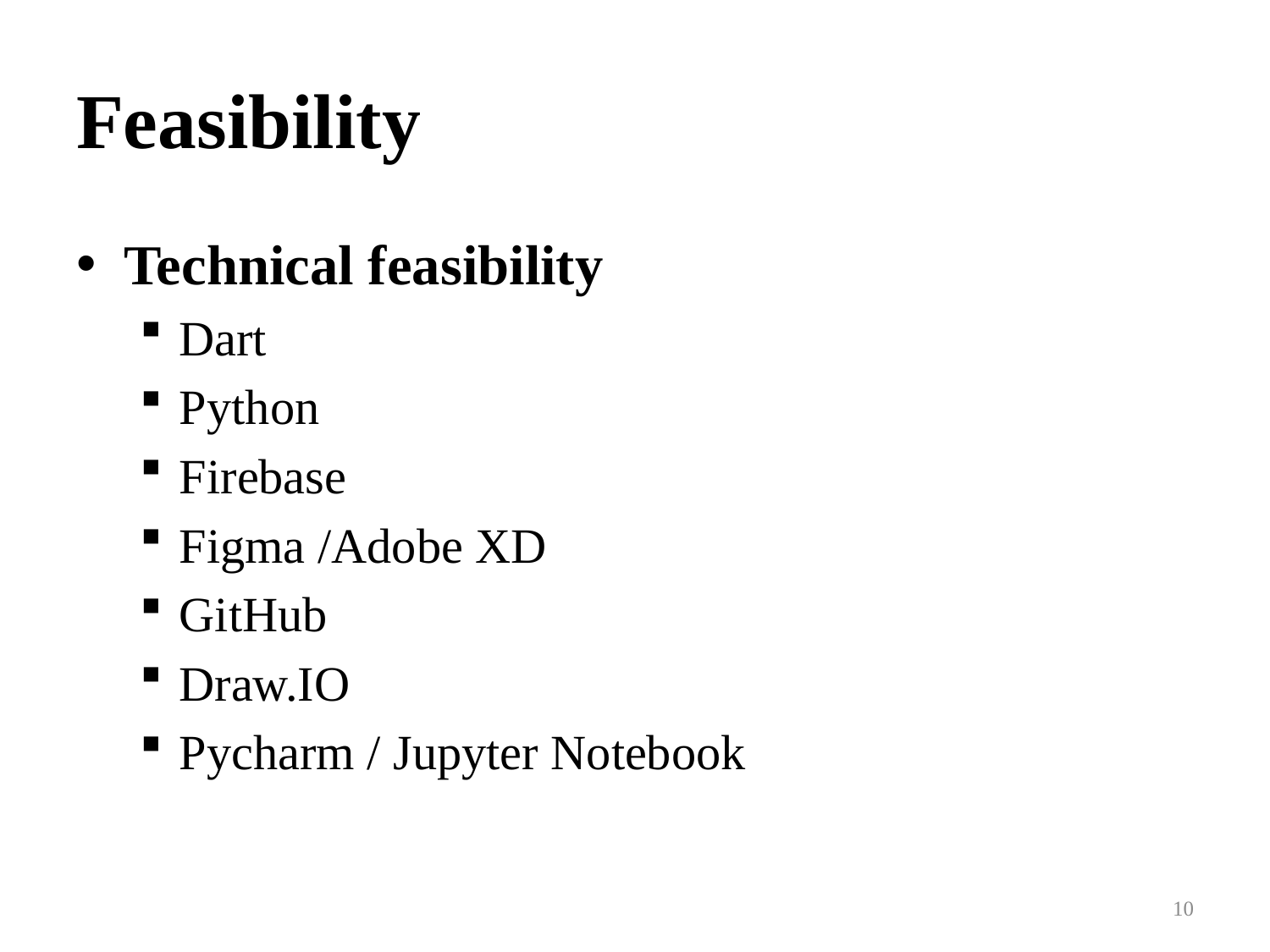

# Feasibility
Technical feasibility
Dart
Python
Firebase
Figma /Adobe XD
GitHub
Draw.IO
Pycharm / Jupyter Notebook

10